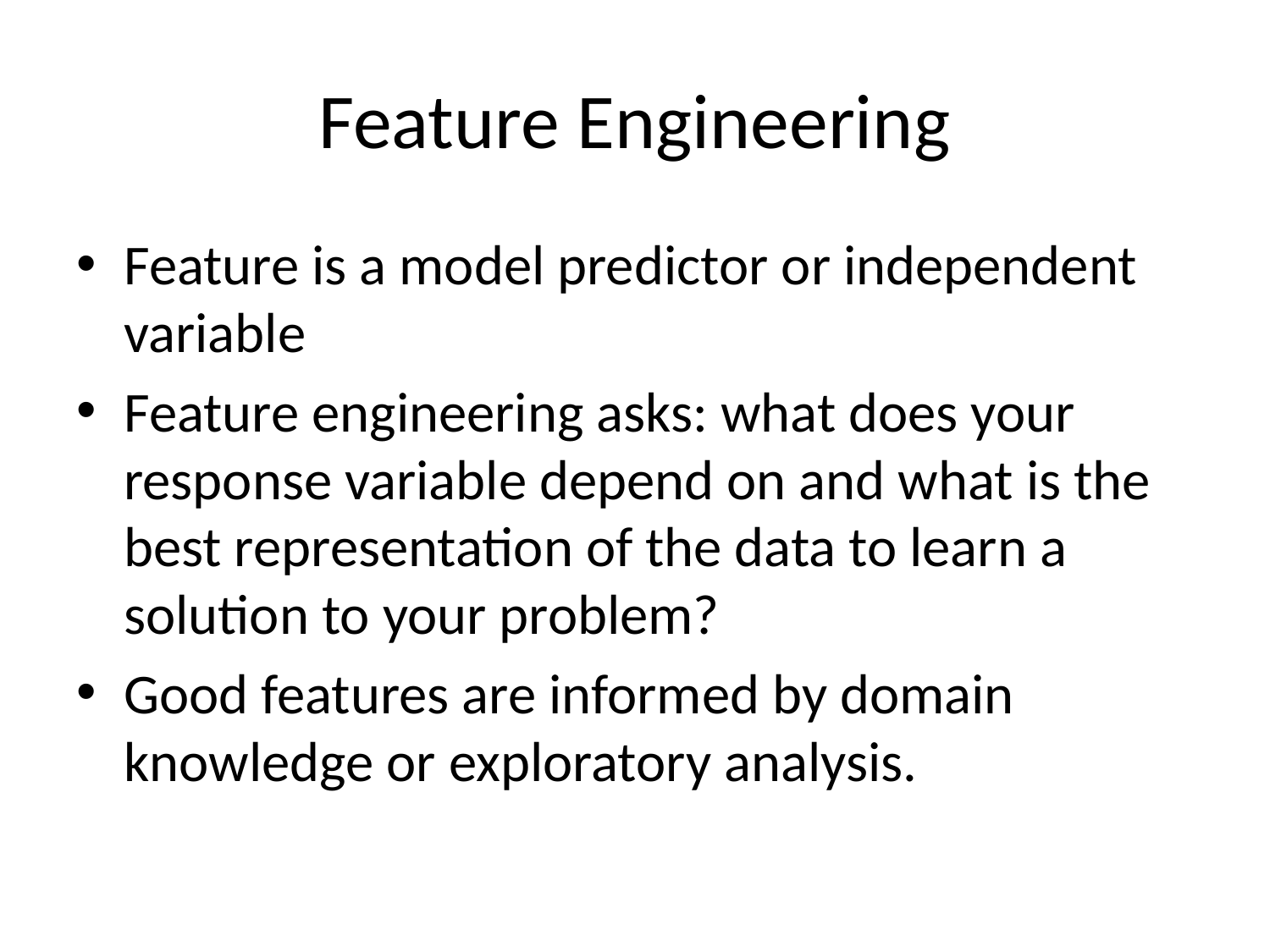

# Feature Engineering
Feature is a model predictor or independent variable
Feature engineering asks: what does your response variable depend on and what is the best representation of the data to learn a solution to your problem?
Good features are informed by domain knowledge or exploratory analysis.